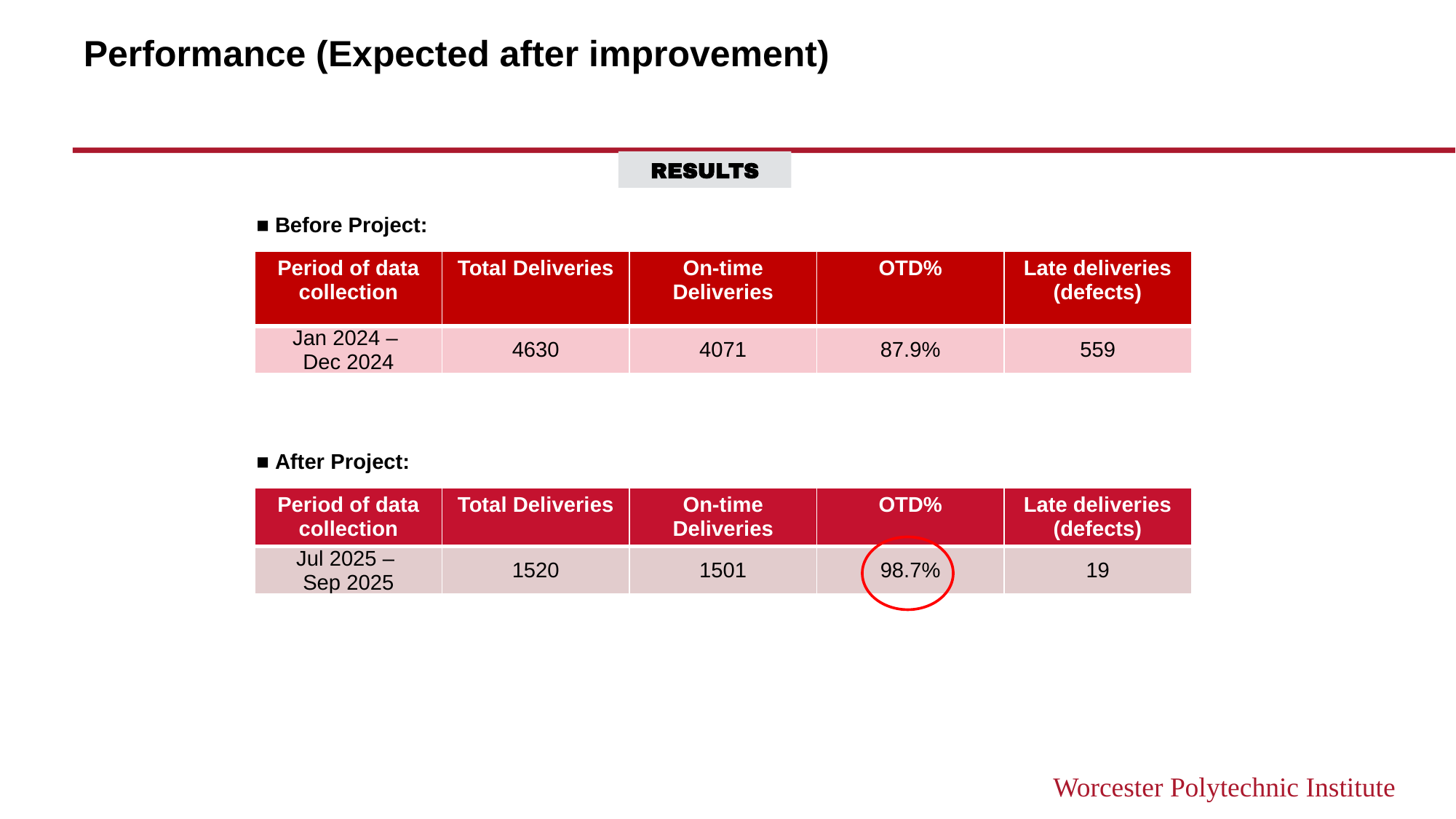

# Performance (Expected after improvement)
RESULTS

■ Before Project:
| Period of data collection | Total Deliveries | On-time Deliveries | OTD% | Late deliveries (defects) |
| --- | --- | --- | --- | --- |
| Jan 2024 – Dec 2024 | 4630 | 4071 | 87.9% | 559 |
■ After Project:
| Period of data collection | Total Deliveries | On-time Deliveries | OTD% | Late deliveries (defects) |
| --- | --- | --- | --- | --- |
| Jul 2025 – Sep 2025 | 1520 | 1501 | 98.7% | 19 |